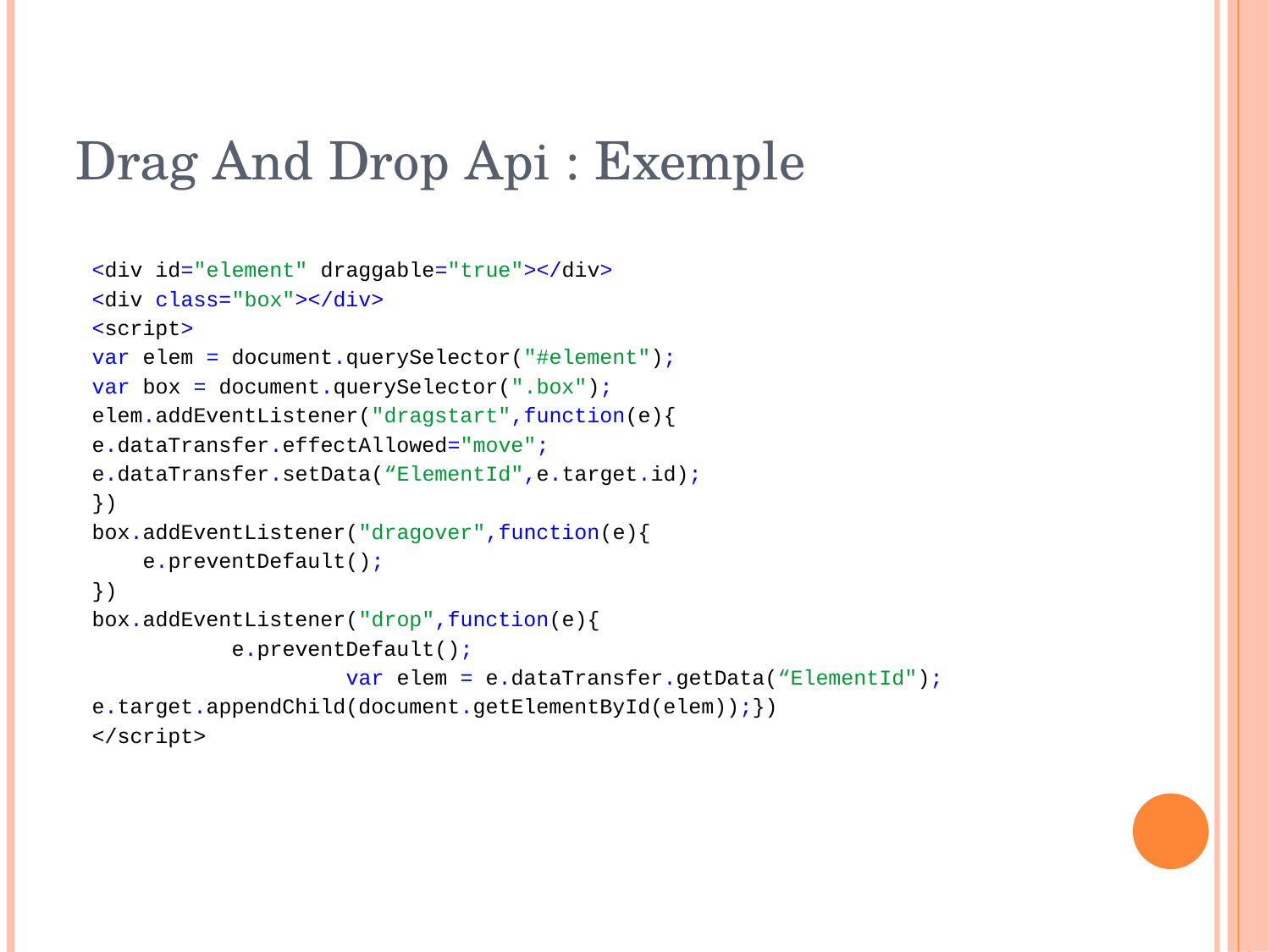

Drag And Drop Api : Exemple
<div id="element" draggable="true"></div>
<div class="box"></div>
<script>
var elem = document.querySelector("#element");
var box = document.querySelector(".box");
elem.addEventListener("dragstart",function(e){	e.dataTransfer.effectAllowed="move";	e.dataTransfer.setData(“ElementId",e.target.id);
})
box.addEventListener("dragover",function(e){
    e.preventDefault();
})
box.addEventListener("drop",function(e){
           e.preventDefault();
		var elem = e.dataTransfer.getData(“ElementId");	e.target.appendChild(document.getElementById(elem));})
</script>